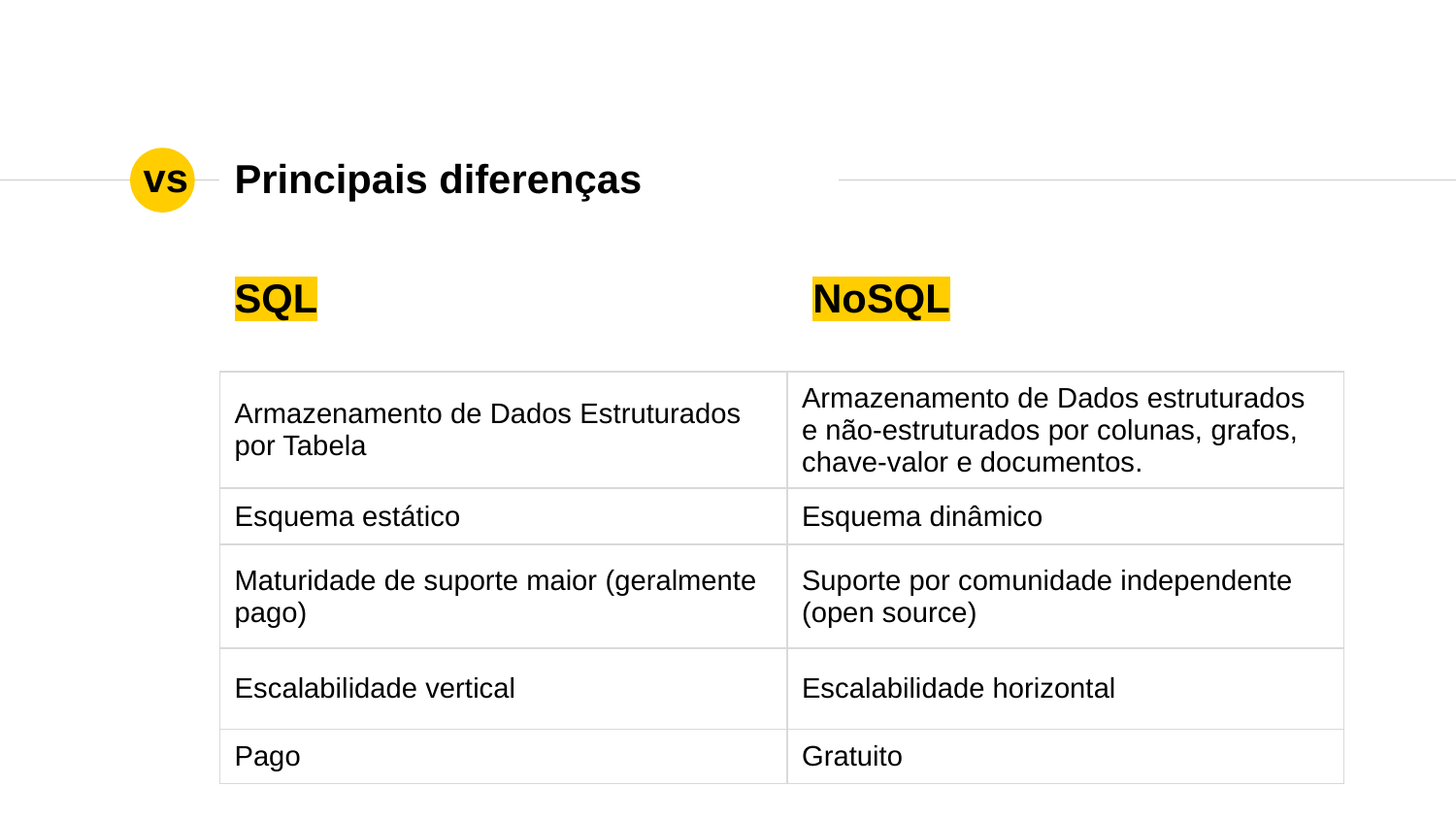

# Principais diferenças
vs
SQL

NoSQL
| Armazenamento de Dados Estruturados por Tabela | Armazenamento de Dados estruturados e não-estruturados por colunas, grafos, chave-valor e documentos. |
| --- | --- |
| Esquema estático | Esquema dinâmico |
| Maturidade de suporte maior (geralmente pago) | Suporte por comunidade independente (open source) |
| Escalabilidade vertical | Escalabilidade horizontal |
| Pago | Gratuito |